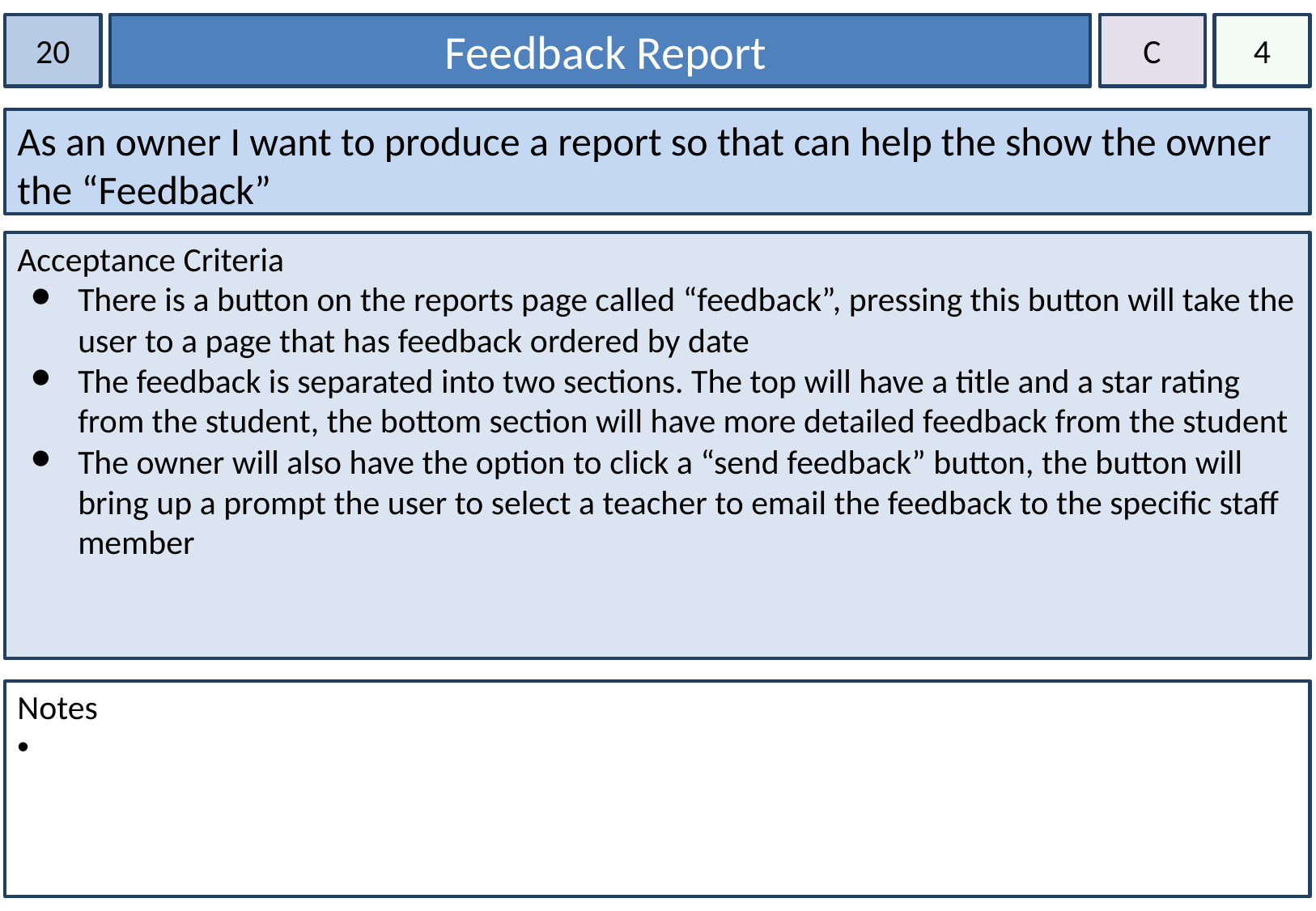

20
 Feedback Report
C
4
As an owner I want to produce a report so that can help the show the owner the “Feedback”
Acceptance Criteria
There is a button on the reports page called “feedback”, pressing this button will take the user to a page that has feedback ordered by date
The feedback is separated into two sections. The top will have a title and a star rating from the student, the bottom section will have more detailed feedback from the student
The owner will also have the option to click a “send feedback” button, the button will bring up a prompt the user to select a teacher to email the feedback to the specific staff member

Notes